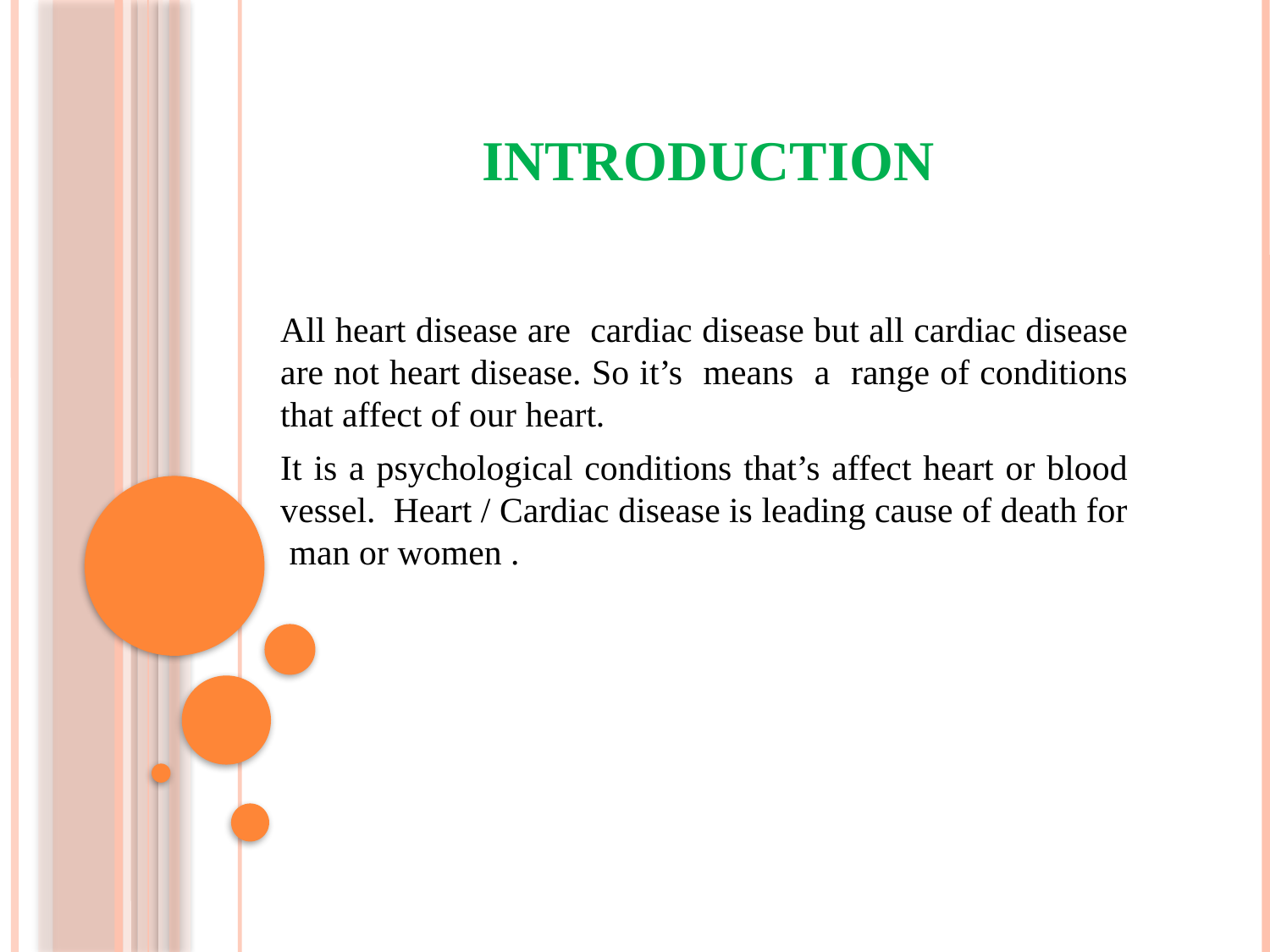

# Introduction

All heart disease are  cardiac disease but all cardiac disease are not heart disease. So it’s  means  a  range of conditions that affect of our heart.
It is a psychological conditions that’s affect heart or blood vessel.  Heart / Cardiac disease is leading cause of death for  man or women .